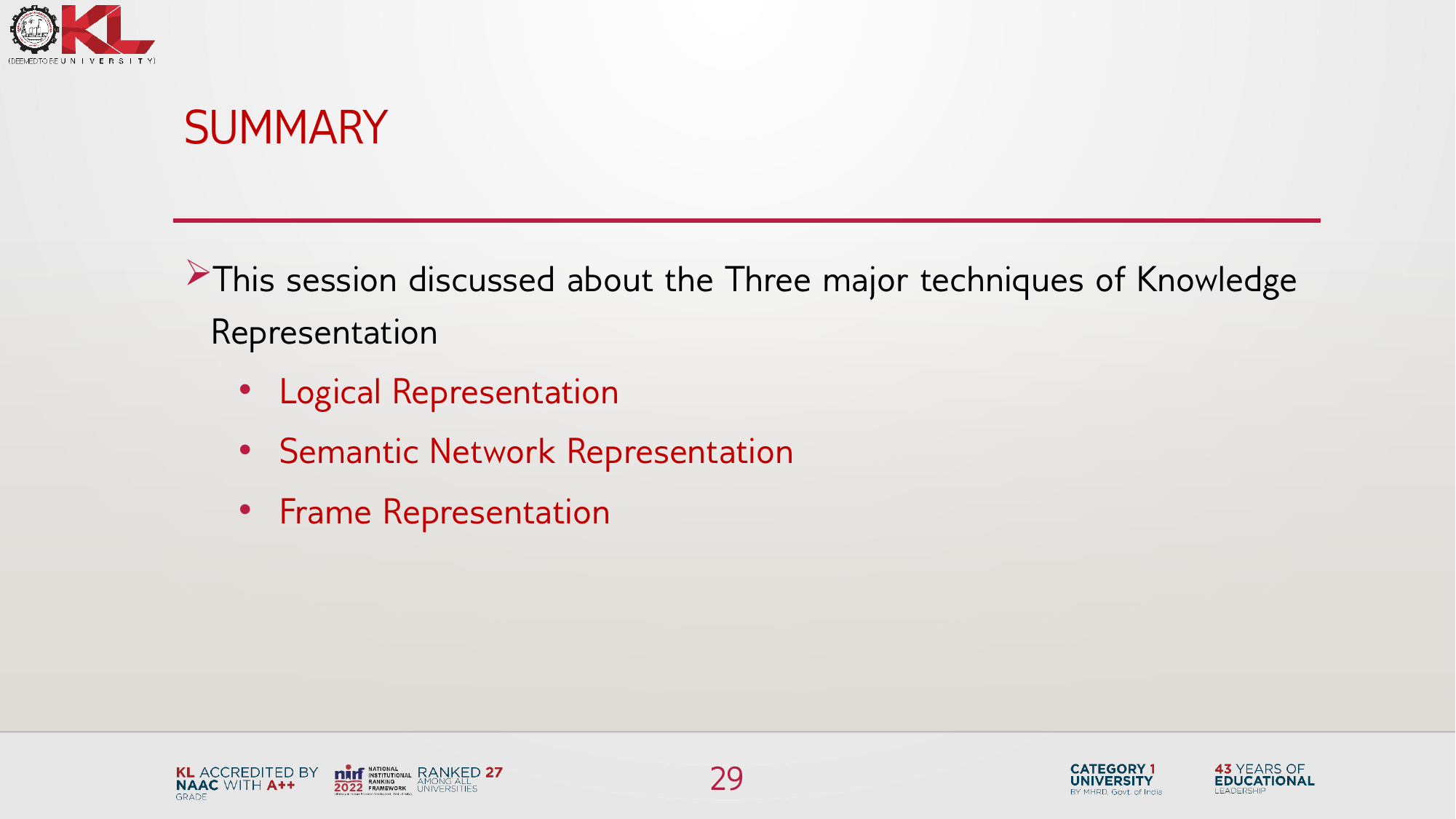

# summary
This session discussed about the Three major techniques of Knowledge Representation
Logical Representation
Semantic Network Representation
Frame Representation

29